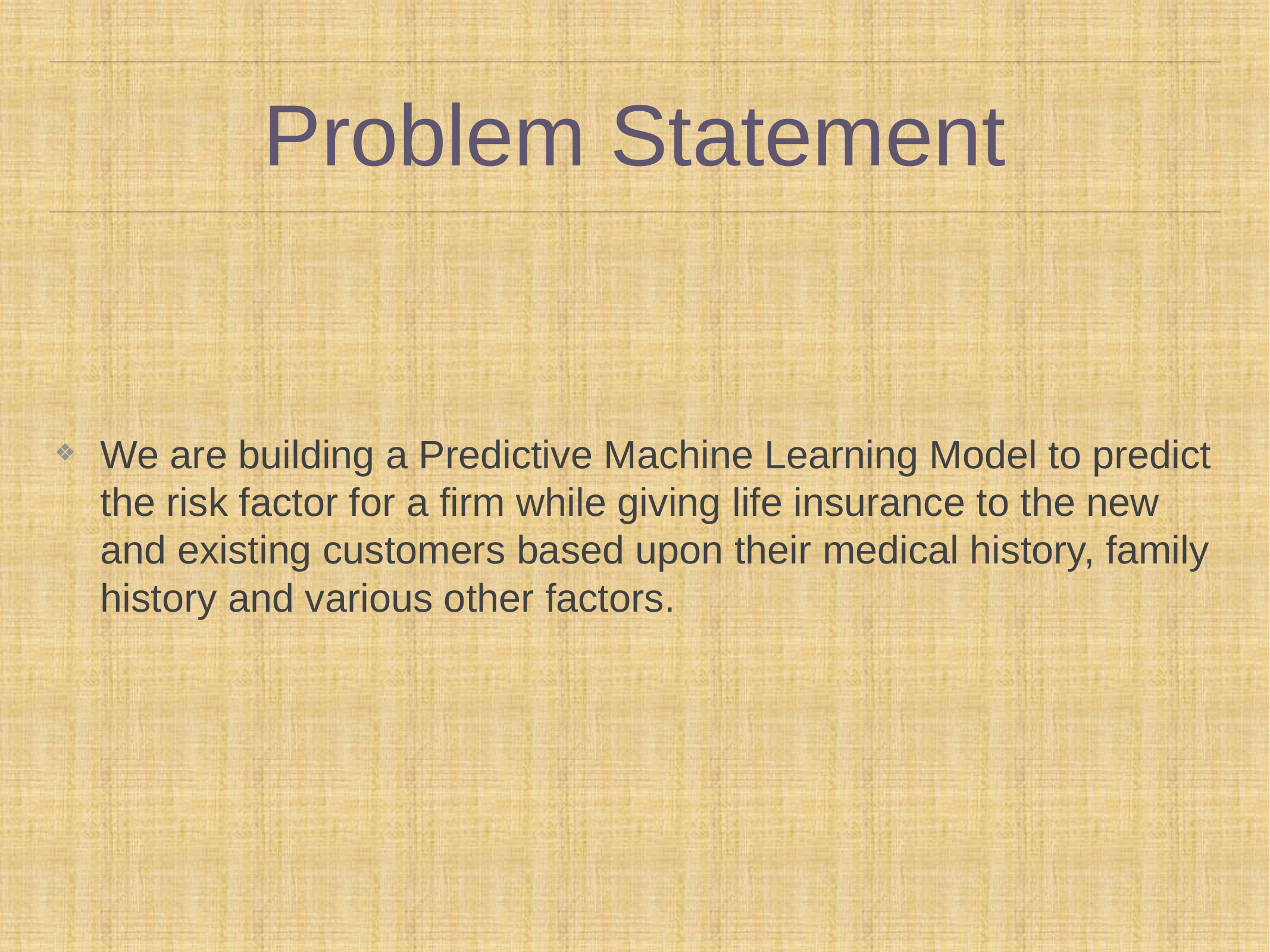

# Problem Statement
We are building a Predictive Machine Learning Model to predict the risk factor for a firm while giving life insurance to the new and existing customers based upon their medical history, family history and various other factors.